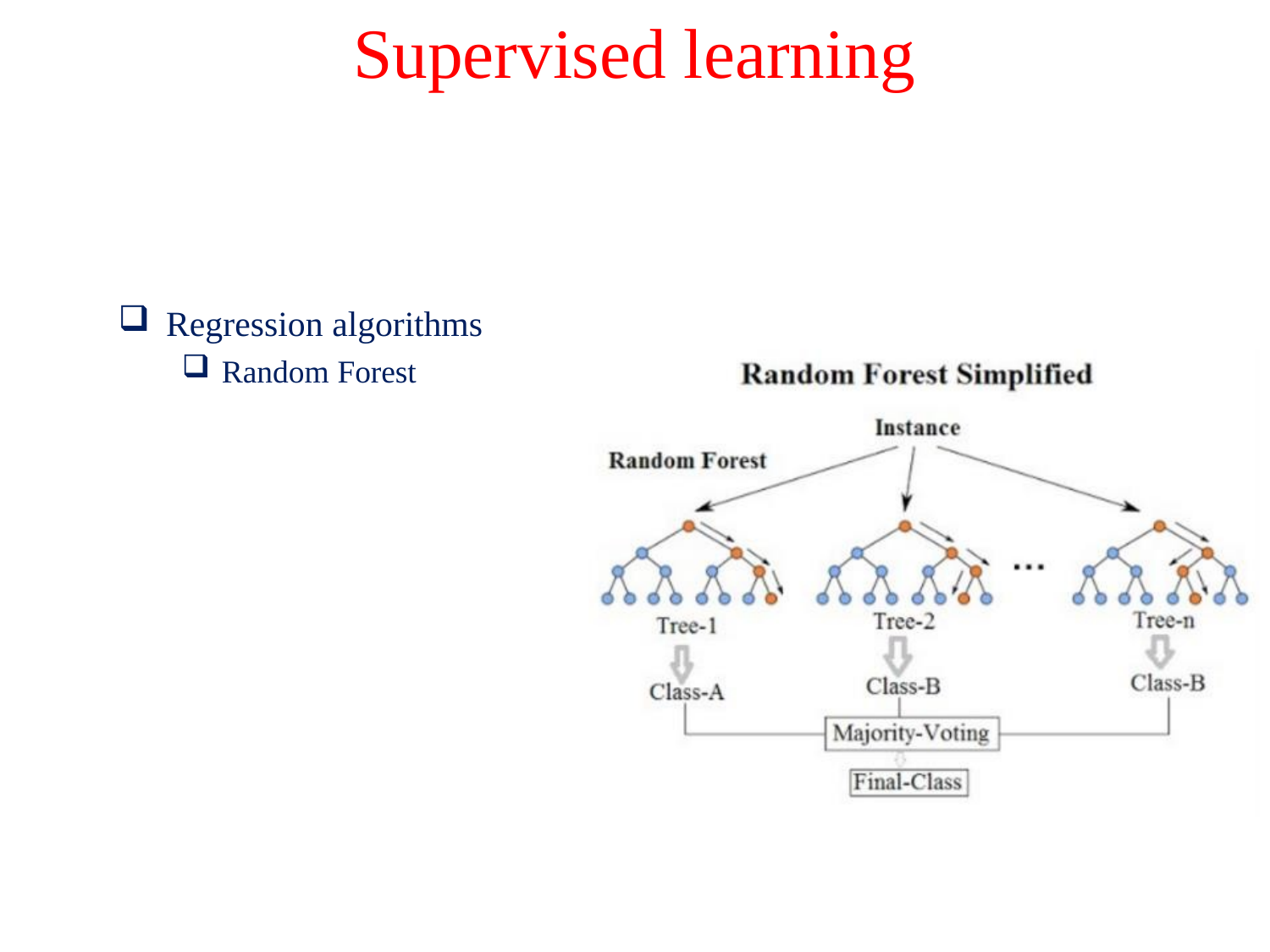

# Supervised learning
Regression algorithms
Random Forest